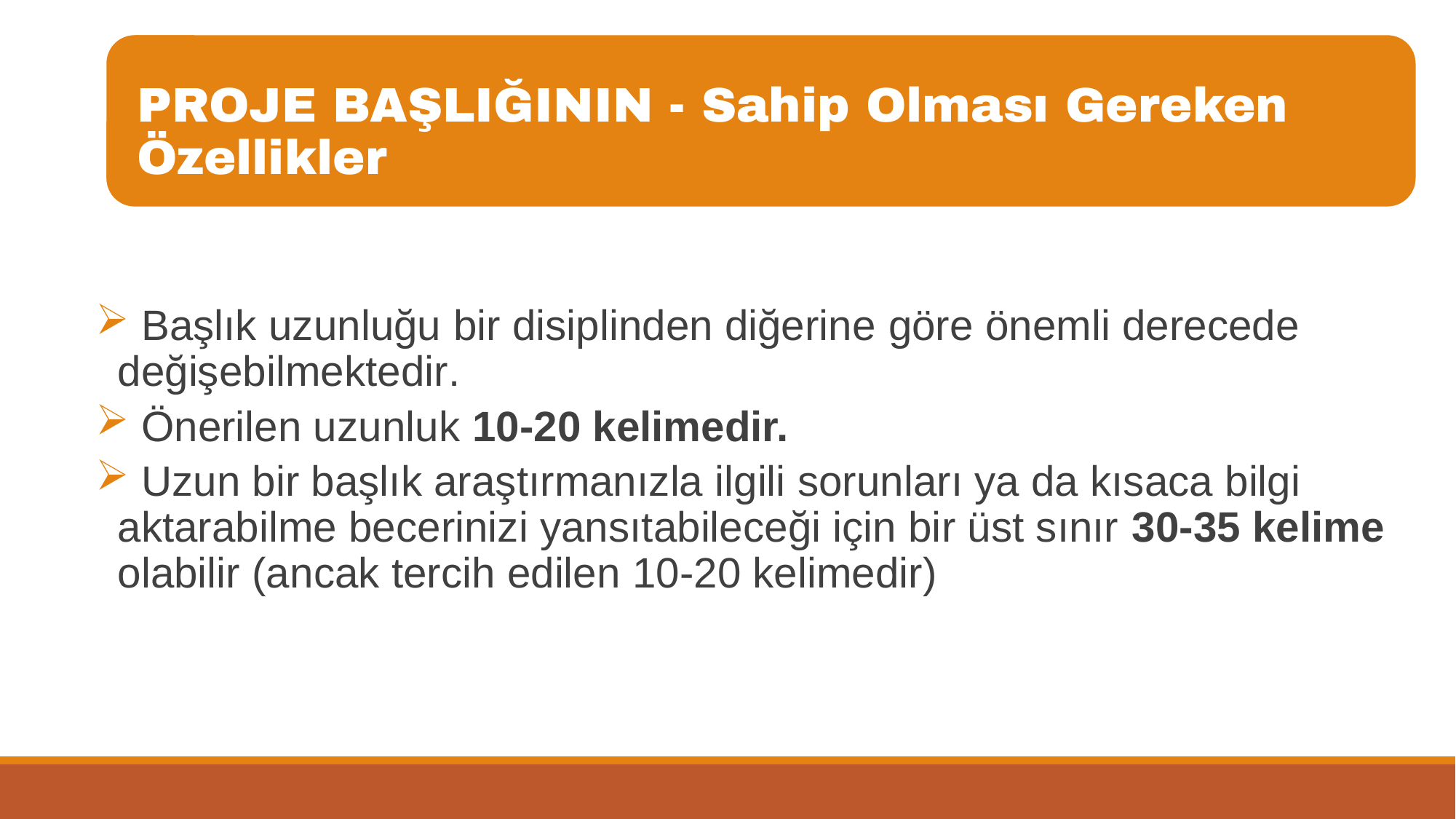

PROJE BAŞLIĞININ - Sahip Olması Gereken Özellikler
#
 Başlık uzunluğu bir disiplinden diğerine göre önemli derecede değişebilmektedir.
 Önerilen uzunluk 10-20 kelimedir.
 Uzun bir başlık araştırmanızla ilgili sorunları ya da kısaca bilgi aktarabilme becerinizi yansıtabileceği için bir üst sınır 30-35 kelime olabilir (ancak tercih edilen 10-20 kelimedir)